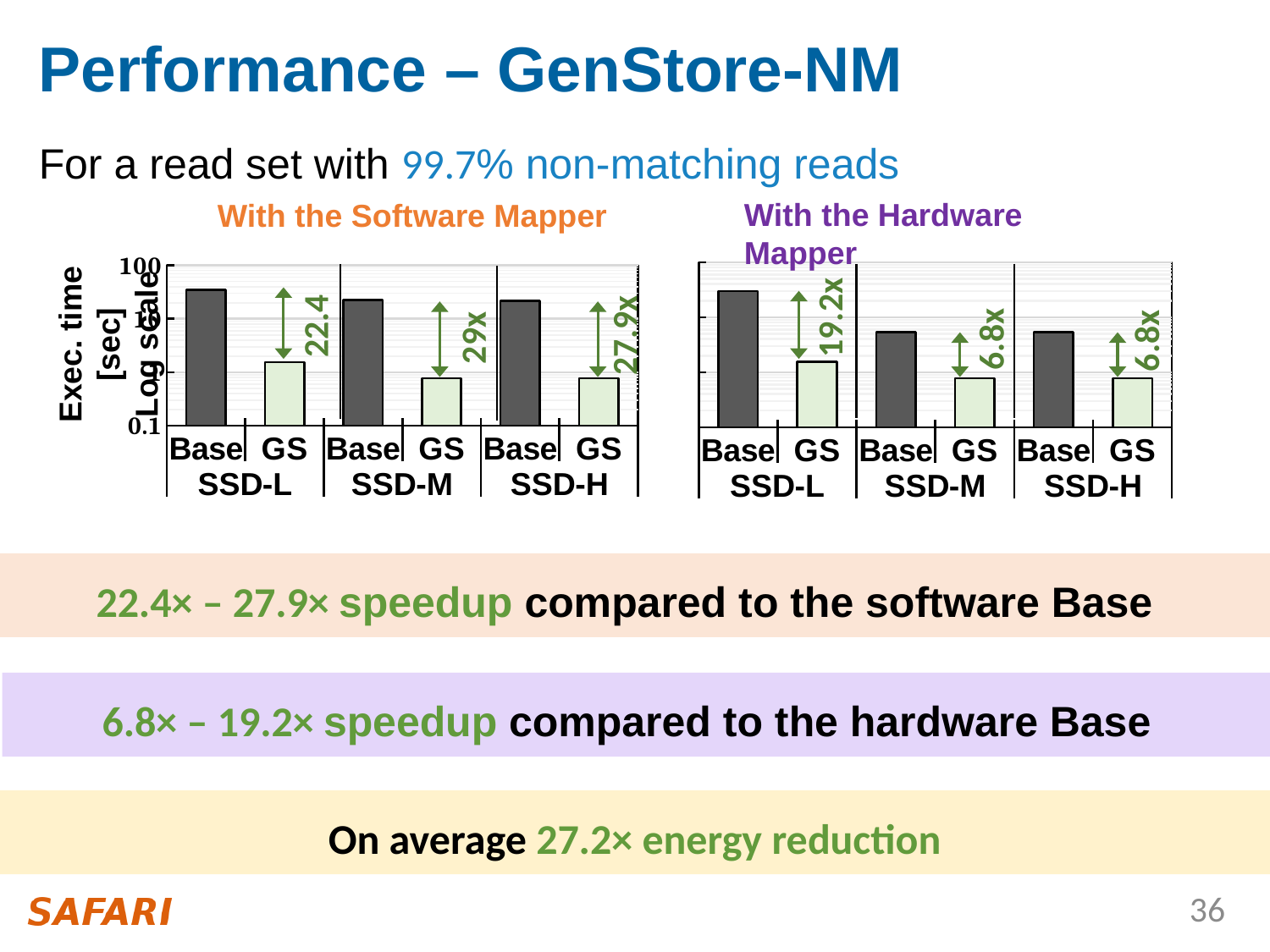

# Performance – GenStore-NM
For a read set with 99.7% non-matching reads
With the Hardware Mapper
With the Software Mapper

### Chart

| Category |  |
|---|---|
| Base | 30.028 |
| GS | 1.563958333 |
| Base | 5.362004827 |
| GS | 0.7819791667 |
| Base | 5.360004827 |
| GS | 0.7819791667 |

### Chart

| Category | Time |
|---|---|
| Base | 34.84 |
| GS | 1.55375 |
| Base | 22.55 |
| GS | 0.776875 |
| Base | 21.72 |
| GS | 0.776875 |
19.2x
6.8x
6.8x
22.4
27.9x
29x
Exec. time [sec]
Log scale
22.4× – 27.9× speedup compared to the software Base
6.8× – 19.2× speedup compared to the hardware Base
On average 27.2× energy reduction